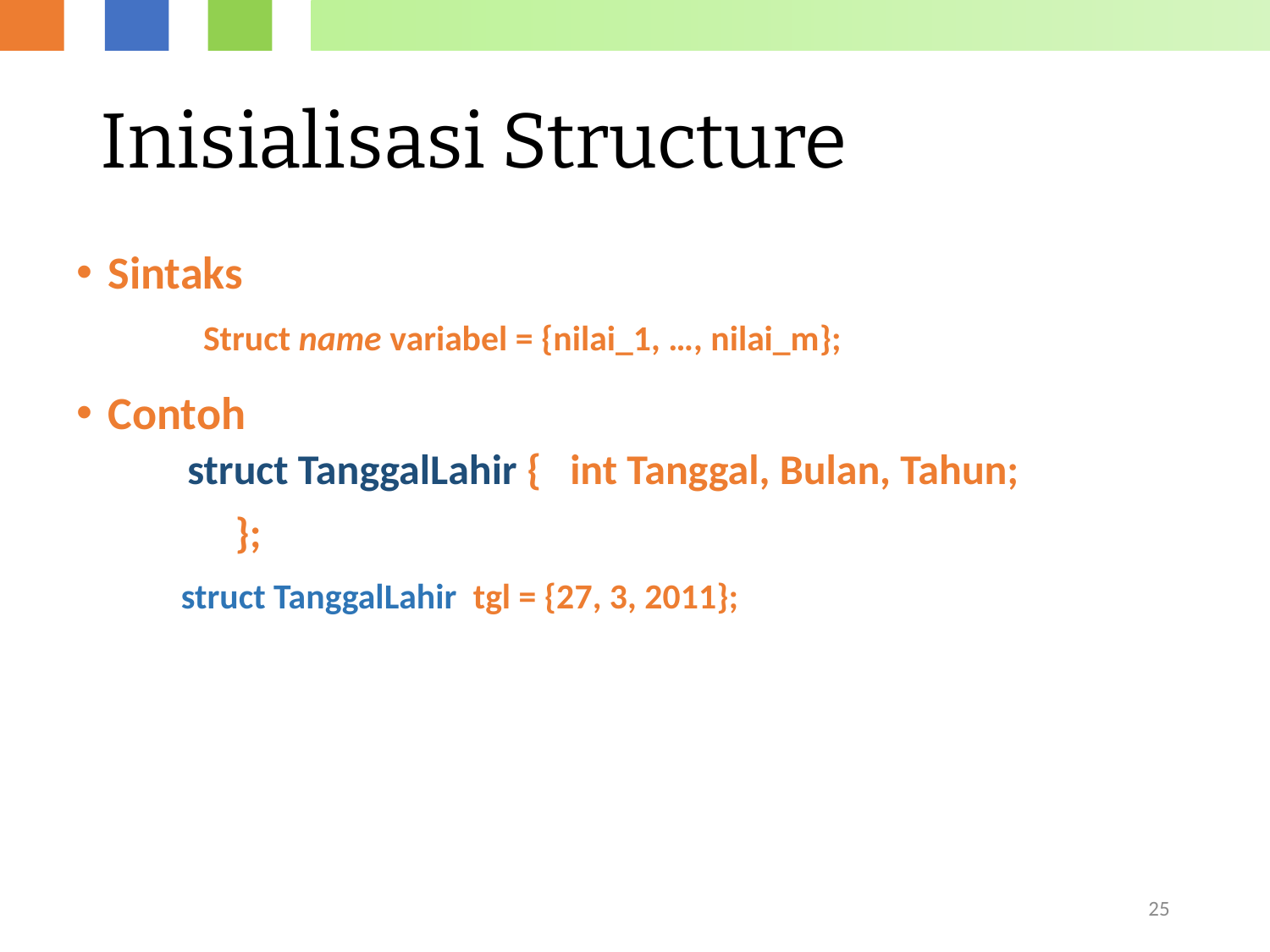

# Inisialisasi Structure
Sintaks
Struct name variabel = {nilai_1, …, nilai_m};
Contoh
     struct TanggalLahir {   int Tanggal, Bulan, Tahun;
		};
	  struct TanggalLahir  tgl = {27, 3, 2011};
25